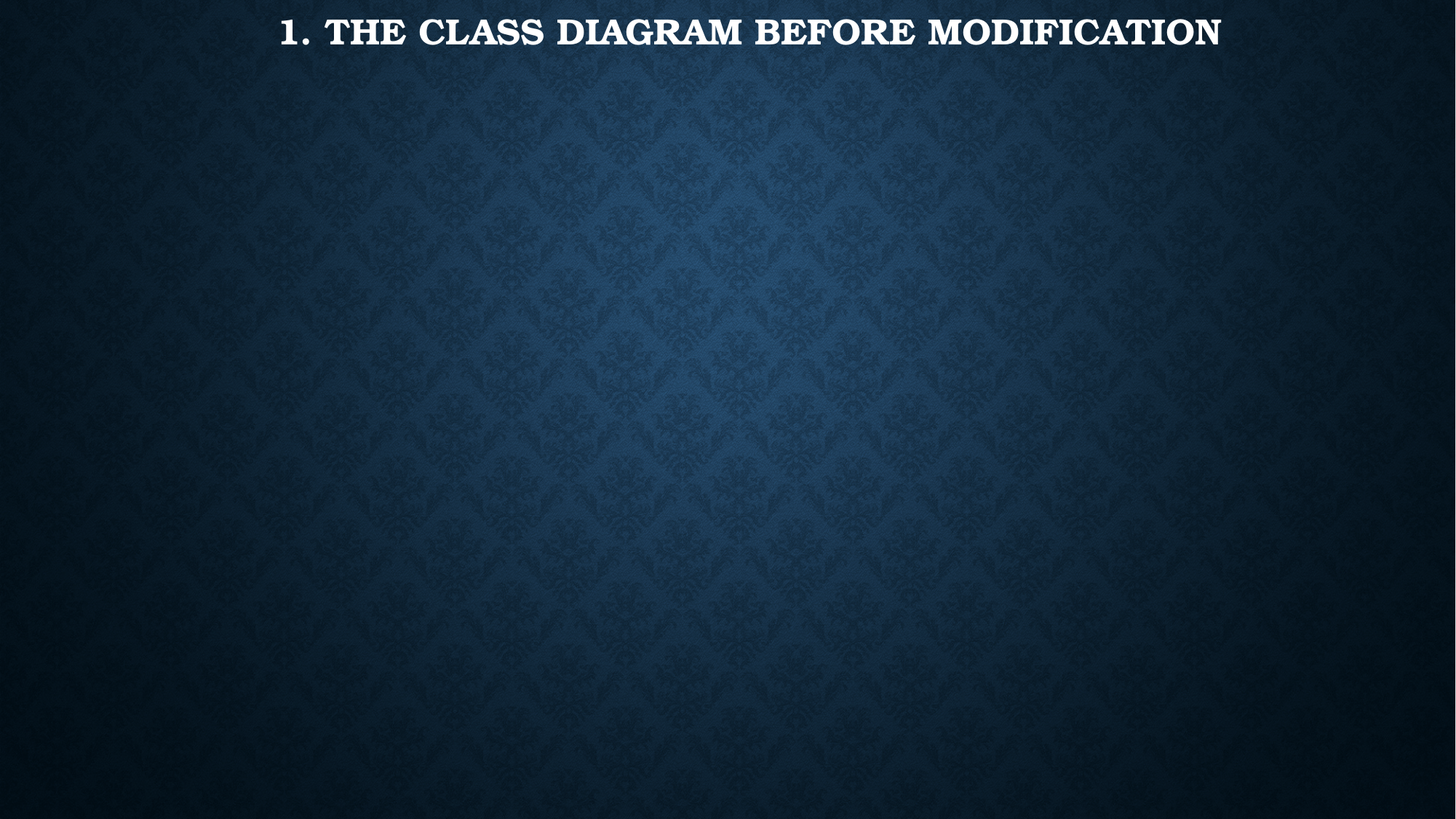

# 1. The class diagram before modification